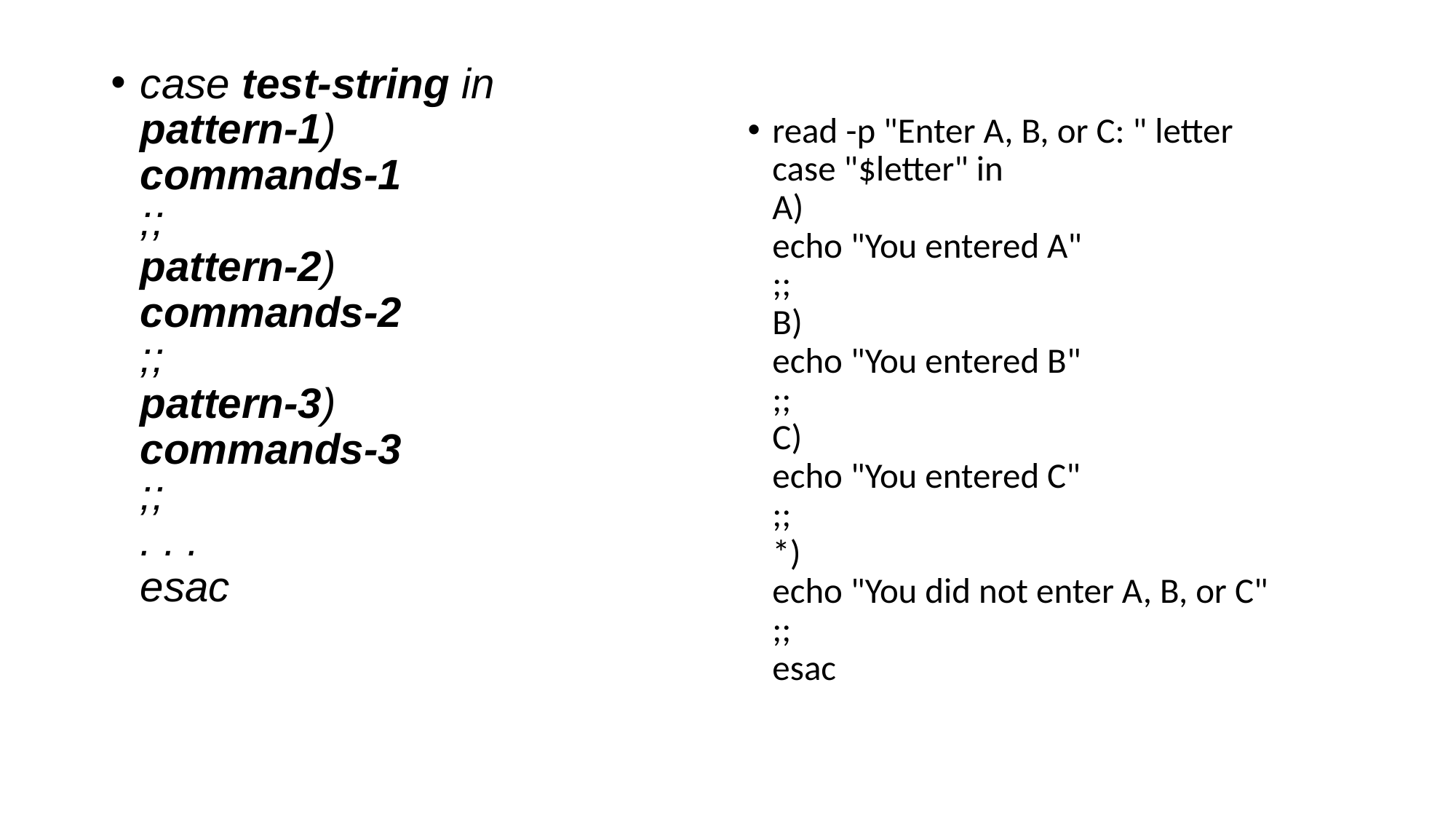

read -p "Enter A, B, or C: " letter
case "$letter" in
A)
echo "You entered A"
;;
B)
echo "You entered B"
;;
C)
echo "You entered C"
;;
*)
echo "You did not enter A, B, or C"
;;
esac
case test-string in
pattern-1)
commands-1
;;
pattern-2)
commands-2
;;
pattern-3)
commands-3
;;
. . .
esac